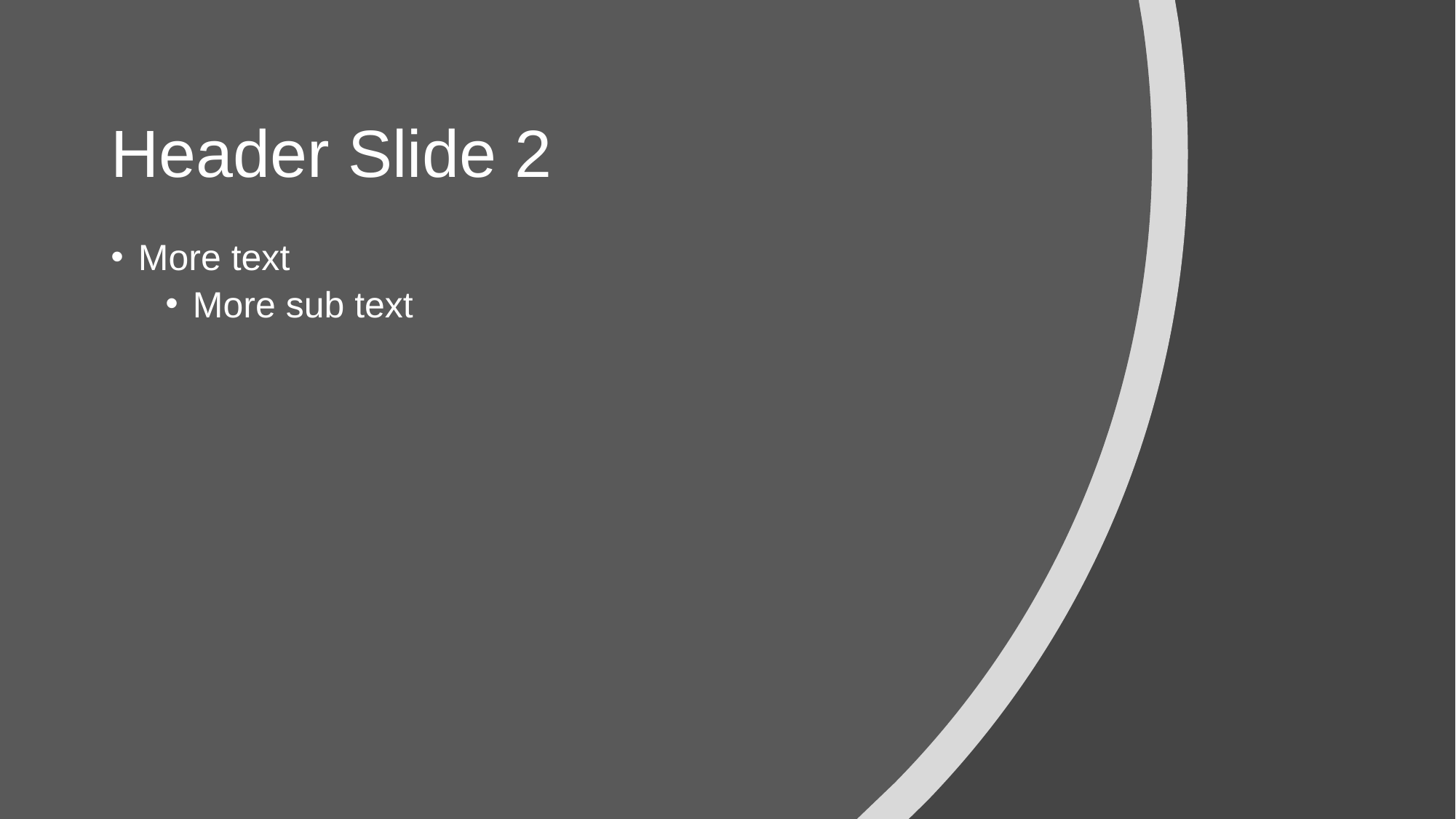

# Header Slide 2
More text
More sub text